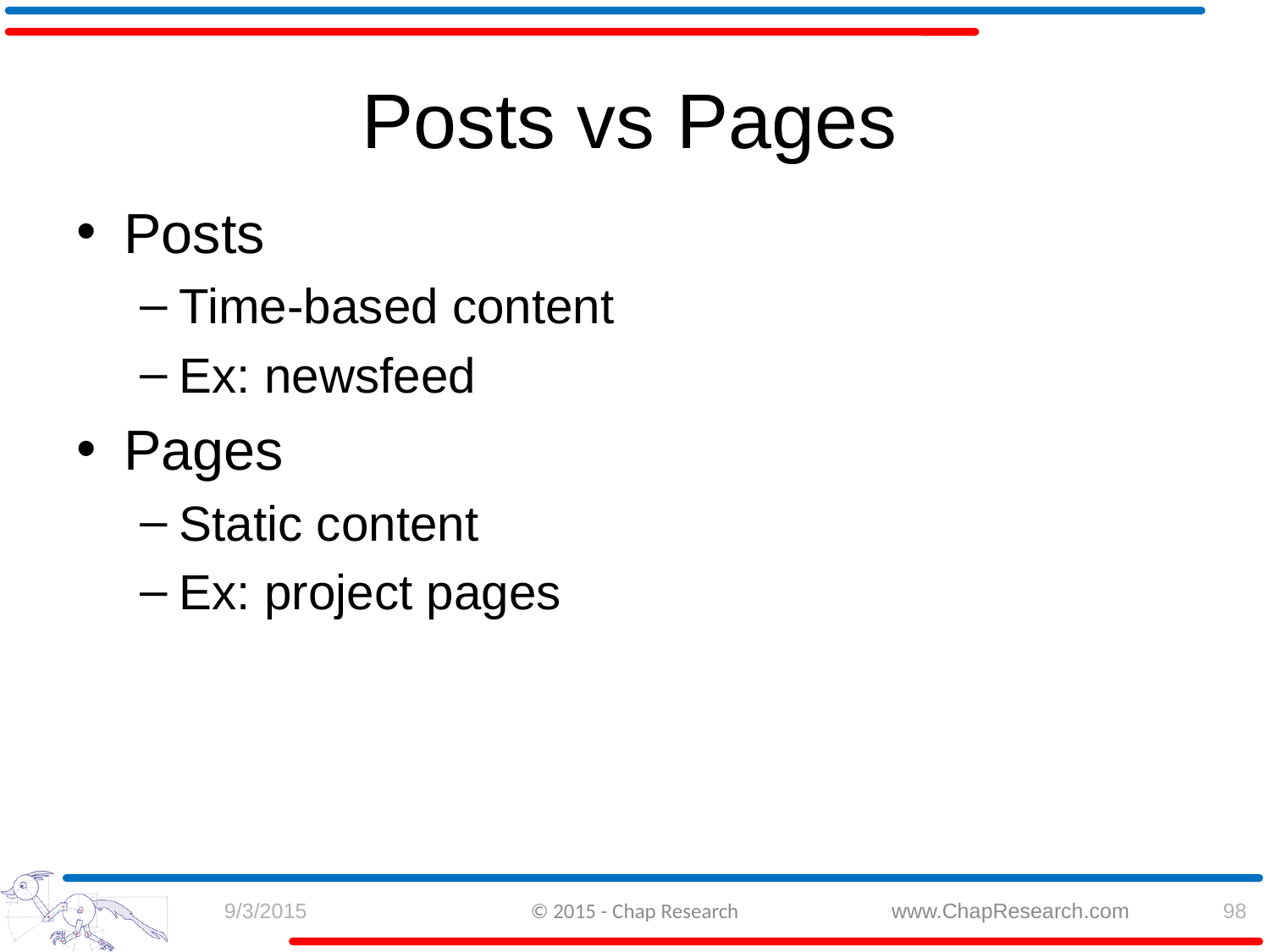

# Posts vs Pages
Posts
Time-based content
Ex: newsfeed
Pages
Static content
Ex: project pages
9/3/2015
© 2015 - Chap Research
98